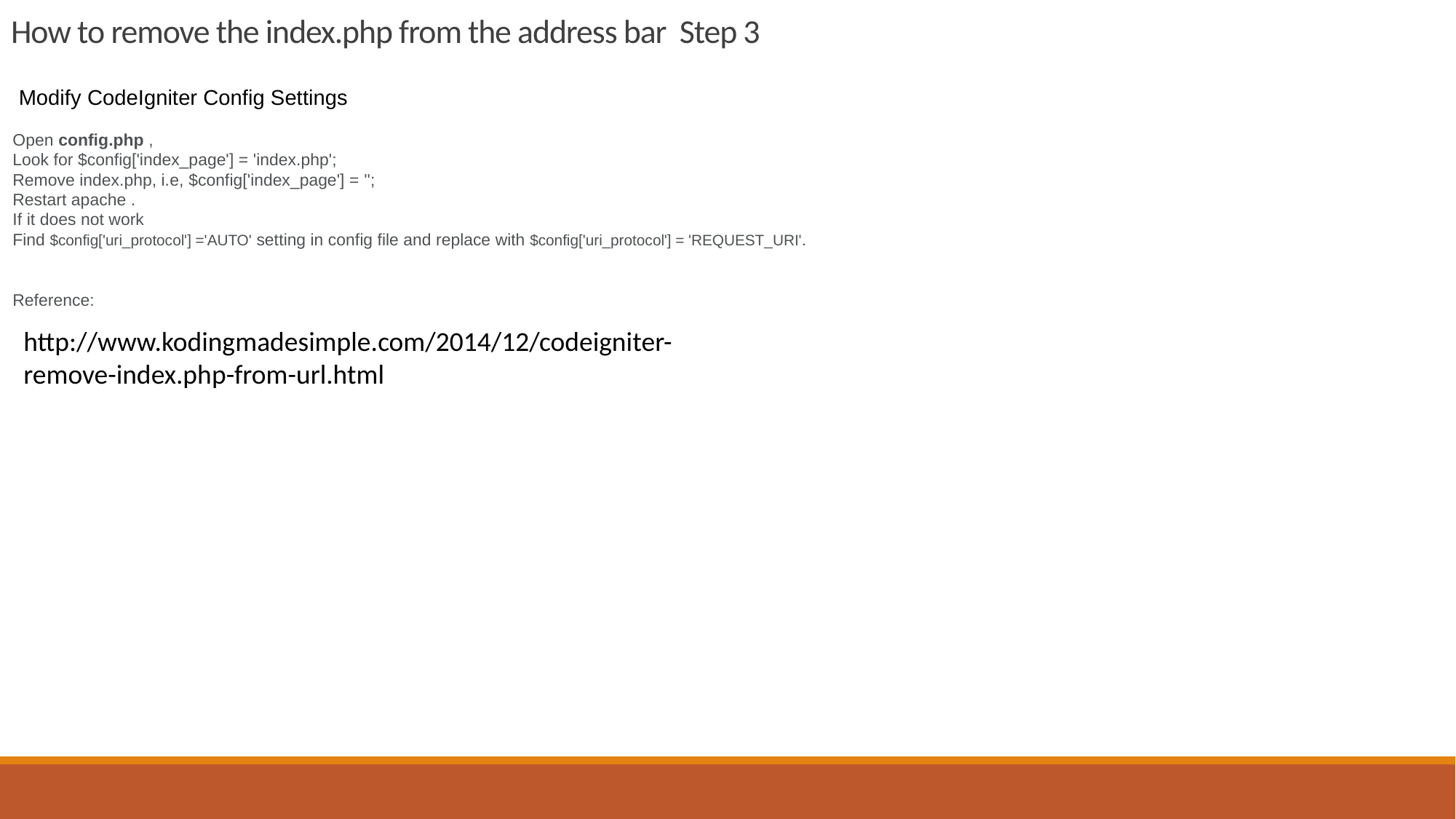

# How to remove the index.php from the address bar  Step 3
 Modify CodeIgniter Config Settings

Open config.php ,
Look for $config['index_page'] = 'index.php';
Remove index.php, i.e, $config['index_page'] = '';
Restart apache .
If it does not work
Find $config['uri_protocol'] ='AUTO' setting in config file and replace with $config['uri_protocol'] = 'REQUEST_URI'.

Reference:

http://www.kodingmadesimple.com/2014/12/codeigniter-remove-index.php-from-url.html